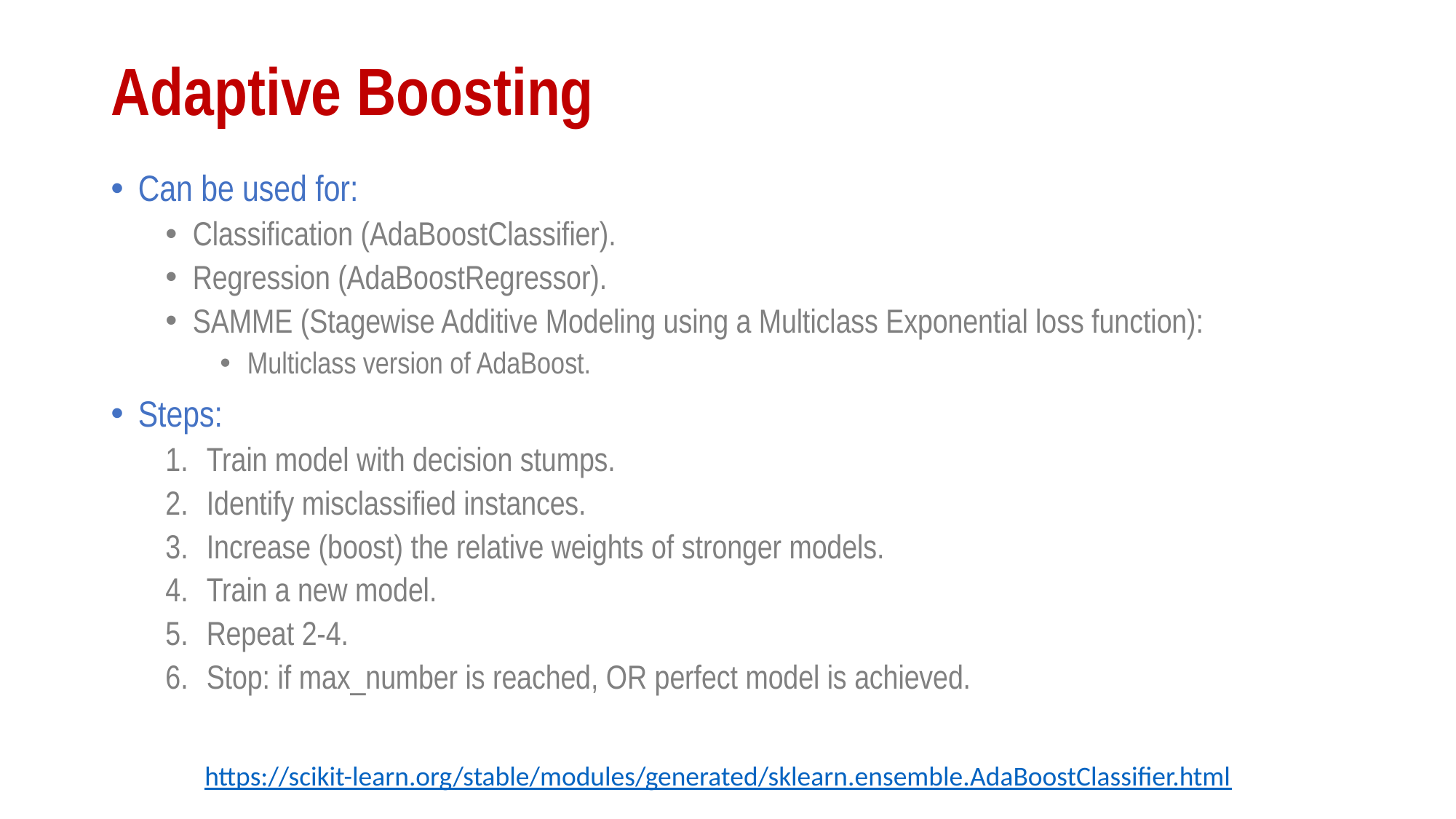

# Adaptive Boosting
Can be used for:
Classification (AdaBoostClassifier).
Regression (AdaBoostRegressor).
SAMME (Stagewise Additive Modeling using a Multiclass Exponential loss function):
Multiclass version of AdaBoost.
Steps:
Train model with decision stumps.
Identify misclassified instances.
Increase (boost) the relative weights of stronger models.
Train a new model.
Repeat 2-4.
Stop: if max_number is reached, OR perfect model is achieved.
https://scikit-learn.org/stable/modules/generated/sklearn.ensemble.AdaBoostClassifier.html